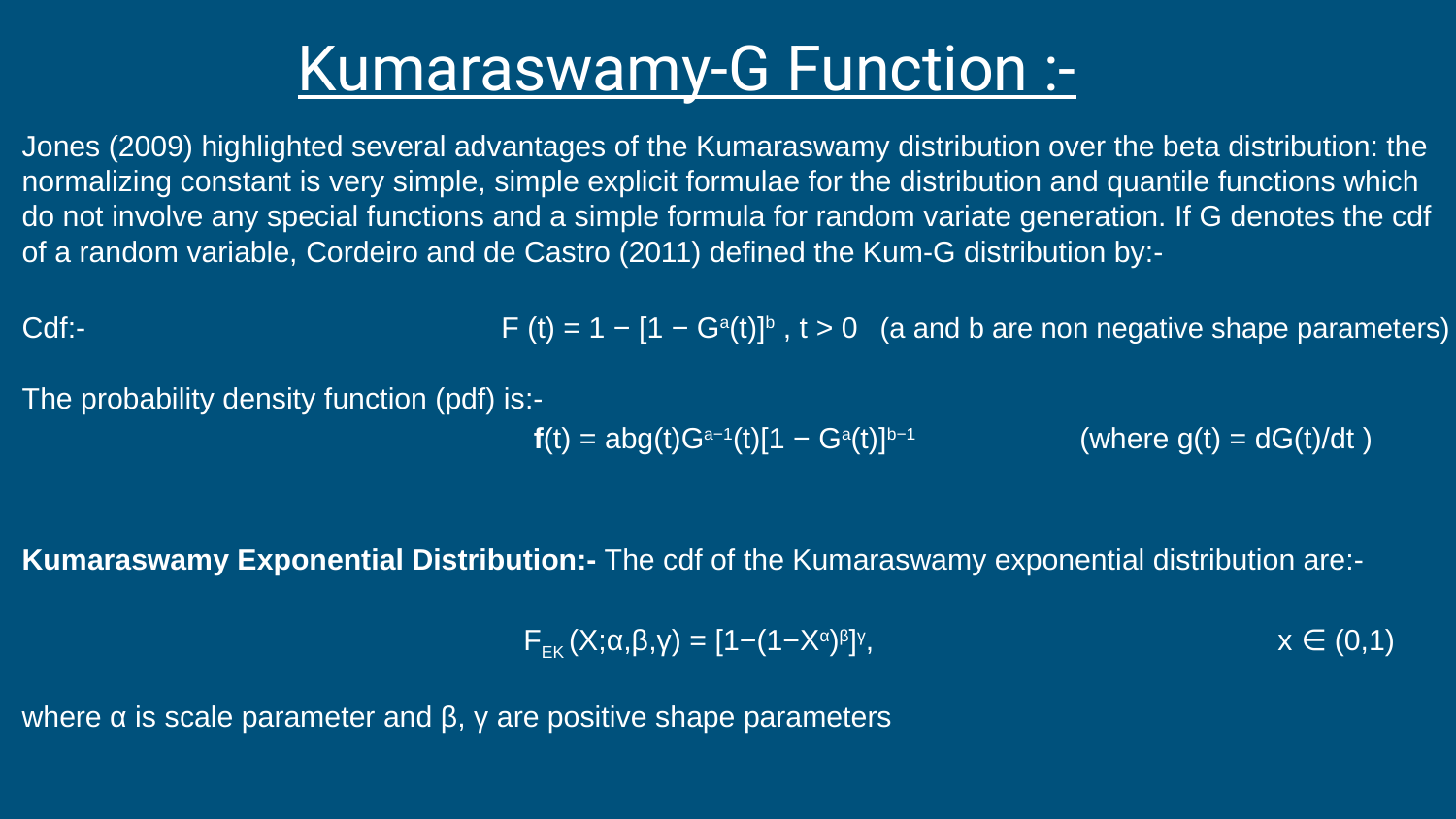

Kumaraswamy-G Function :-
Jones (2009) highlighted several advantages of the Kumaraswamy distribution over the beta distribution: the normalizing constant is very simple, simple explicit formulae for the distribution and quantile functions which do not involve any special functions and a simple formula for random variate generation. If G denotes the cdf of a random variable, Cordeiro and de Castro (2011) defined the Kum-G distribution by:-

Cdf:-                                                                          F (t) = 1 − [1 − Ga(t)]b , t > 0    (a and b are non negative shape parameters)

The probability density function (pdf) is:-
                                                              f(t) = abg(t)Ga−1(t)[1 − Ga(t)]b−1                                                                           (where g(t) = dG(t)/dt )

Kumaraswamy Exponential Distribution:- The cdf of the Kumaraswamy exponential distribution are:-

                                                      FEK (X;α,β,γ) = [1−(1−Xα)β]γ,                                                 x ∈ (0,1)

where α is scale parameter and β, γ are positive shape parameters